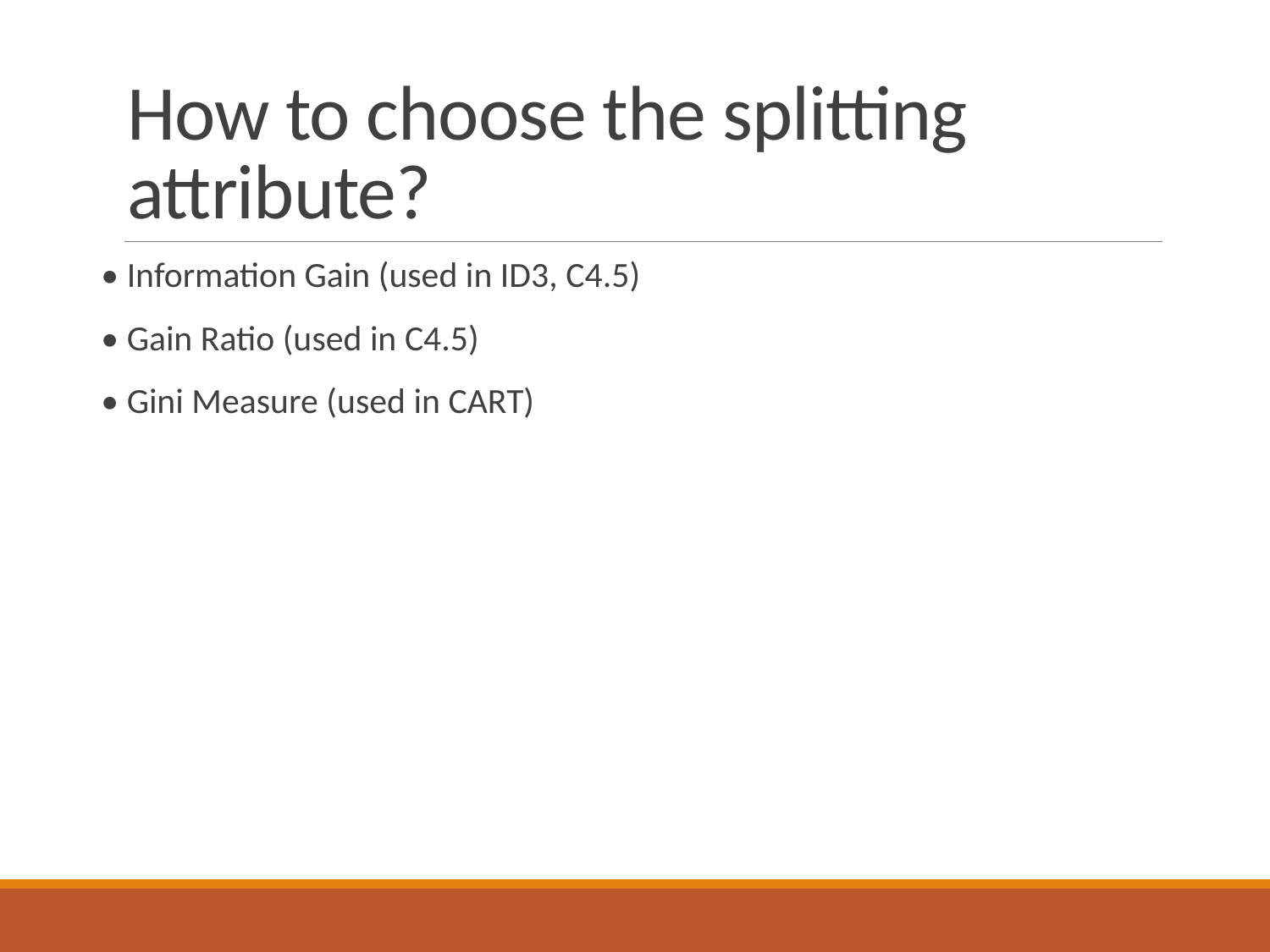

# How to choose the splitting attribute?
• Information Gain (used in ID3, C4.5)
• Gain Ratio (used in C4.5)
• Gini Measure (used in CART)